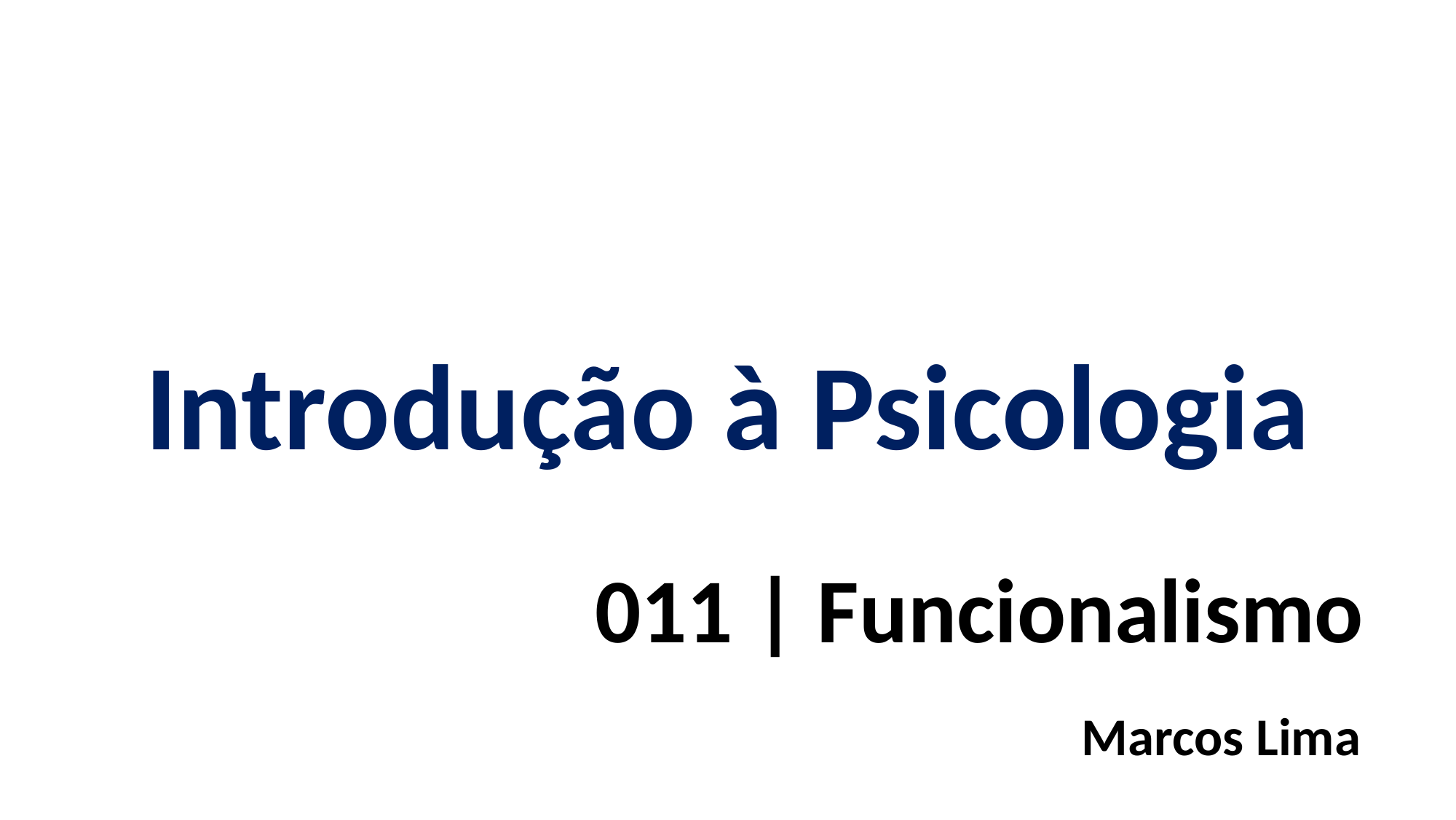

Introdução à Psicologia
011 | Funcionalismo
Marcos Lima